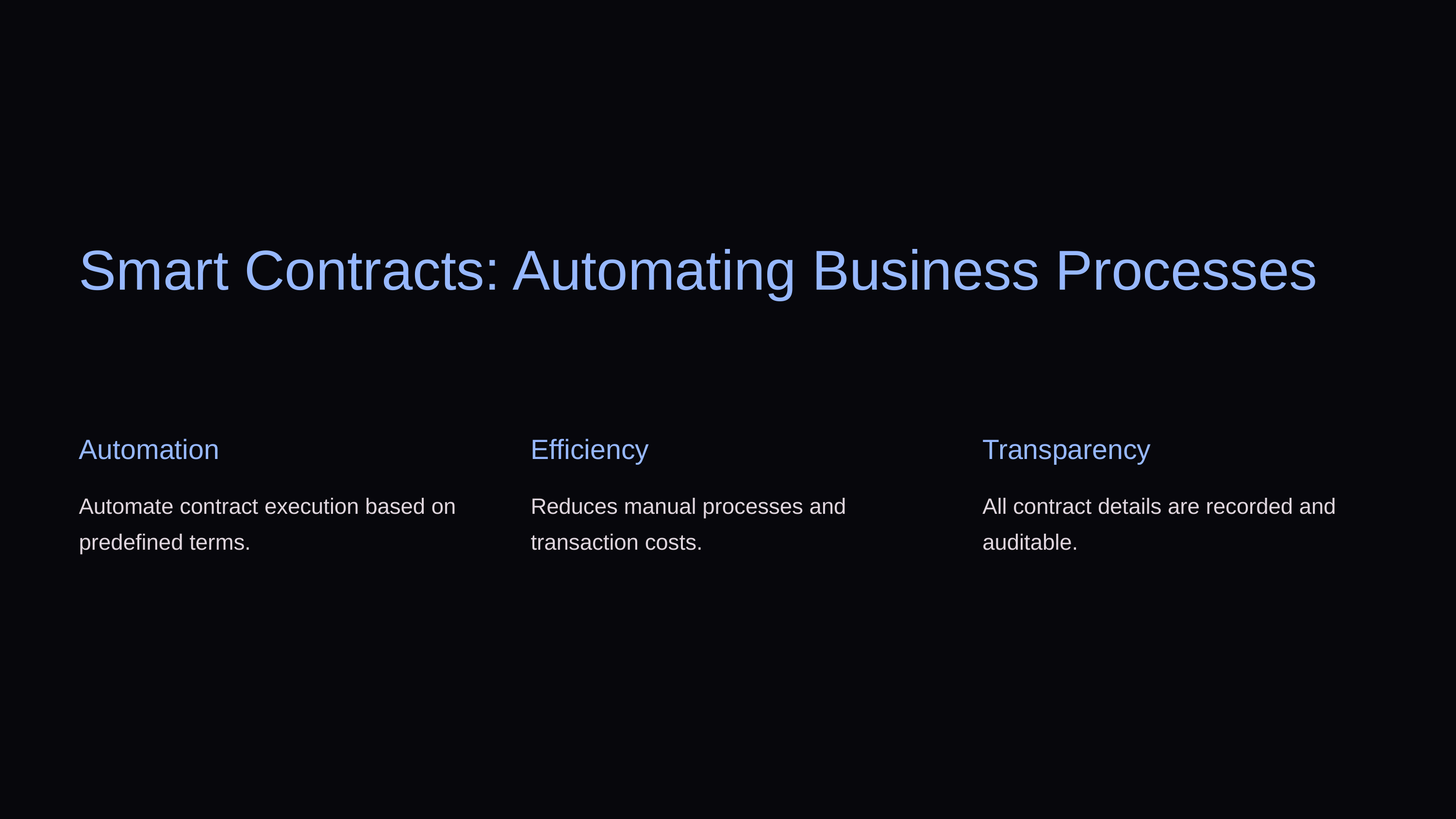

Smart Contracts: Automating Business Processes
Automation
Efficiency
Transparency
Automate contract execution based on predefined terms.
Reduces manual processes and transaction costs.
All contract details are recorded and auditable.